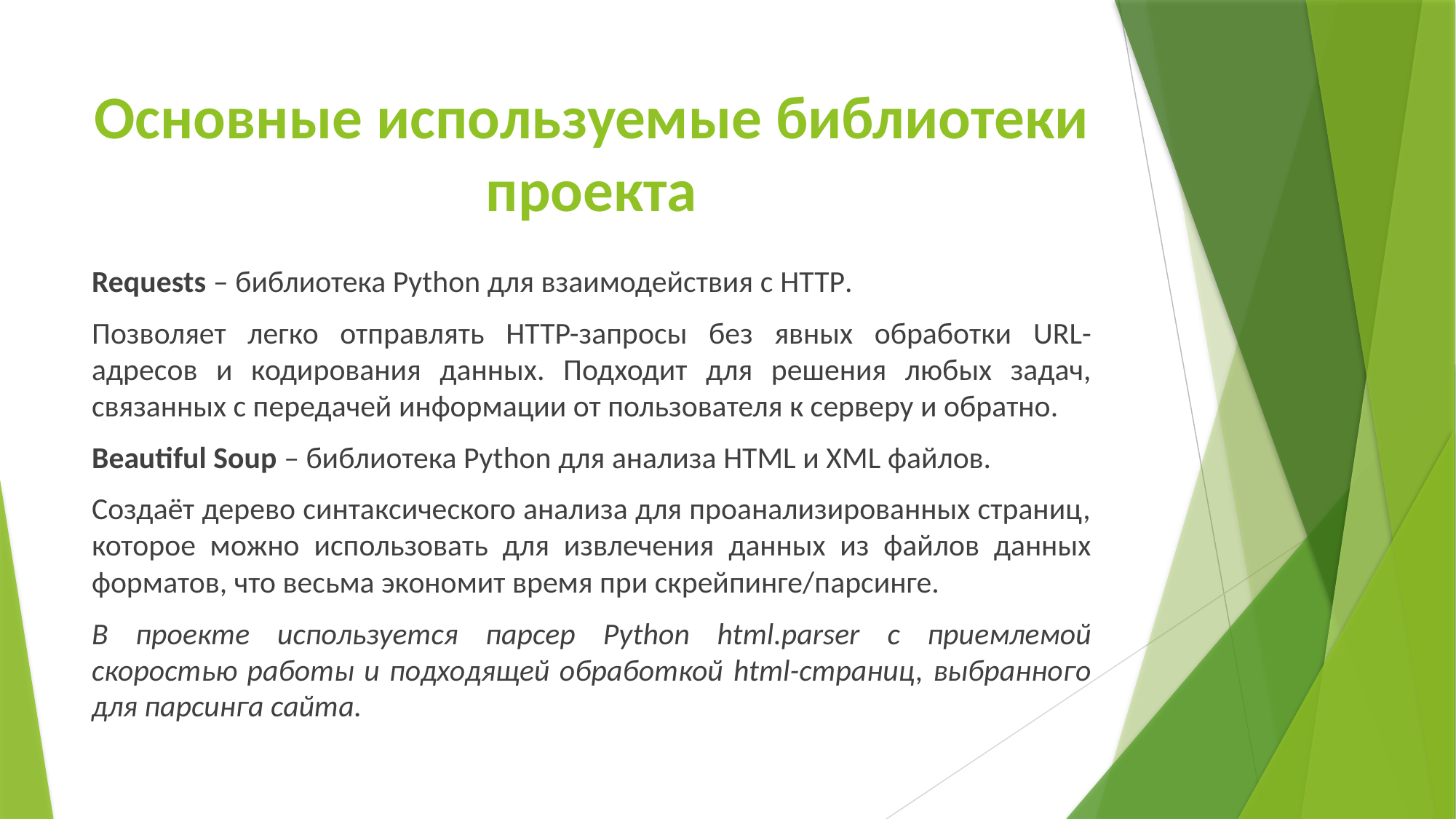

# Основные используемые библиотеки проекта
Requests – библиотека Python для взаимодействия с HTTP.
Позволяет легко отправлять HTTP-запросы без явных обработки URL-адресов и кодирования данных. Подходит для решения любых задач, связанных с передачей информации от пользователя к серверу и обратно.
Beautiful Soup – библиотека Python для анализа HTML и XML файлов.
Создаёт дерево синтаксического анализа для проанализированных страниц, которое можно использовать для извлечения данных из файлов данных форматов, что весьма экономит время при скрейпинге/парсинге.
В проекте используется парсер Python html.parser с приемлемой скоростью работы и подходящей обработкой html-страниц, выбранного для парсинга сайта.